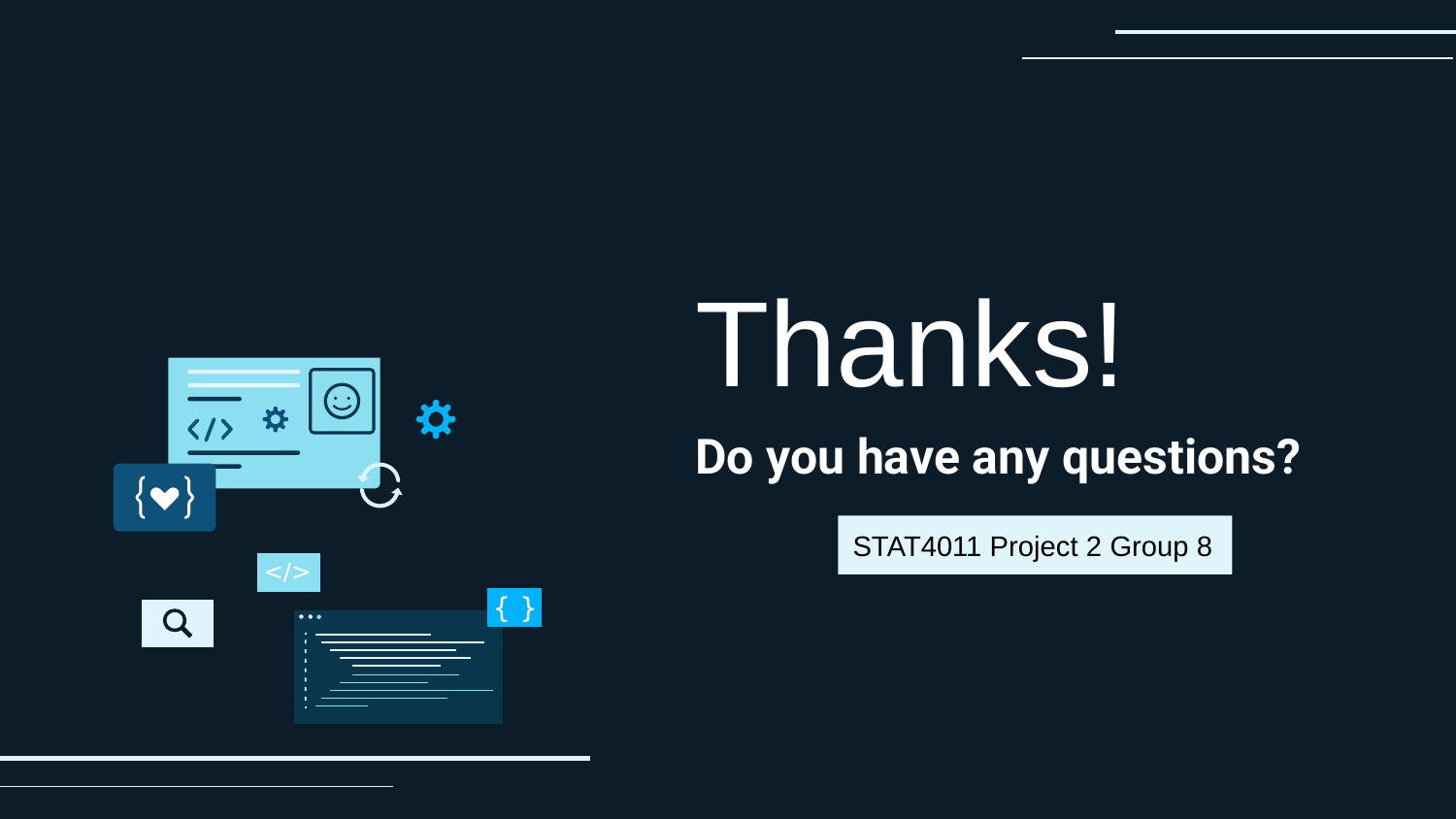

Thanks!
Do you have any questions?
STAT4011 Project 2 Group 8